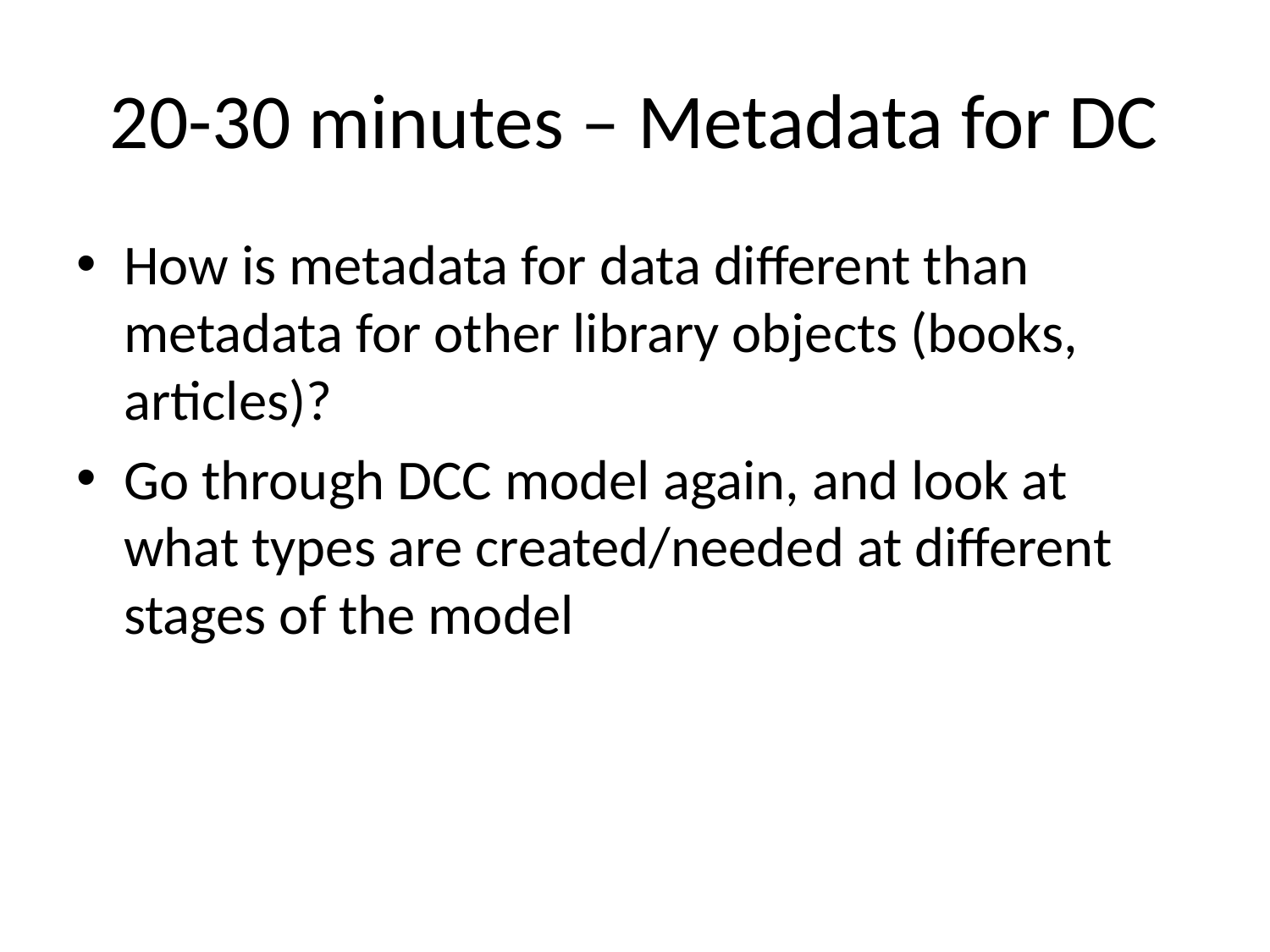

# 20-30 minutes – Metadata for DC
How is metadata for data different than metadata for other library objects (books, articles)?
Go through DCC model again, and look at what types are created/needed at different stages of the model